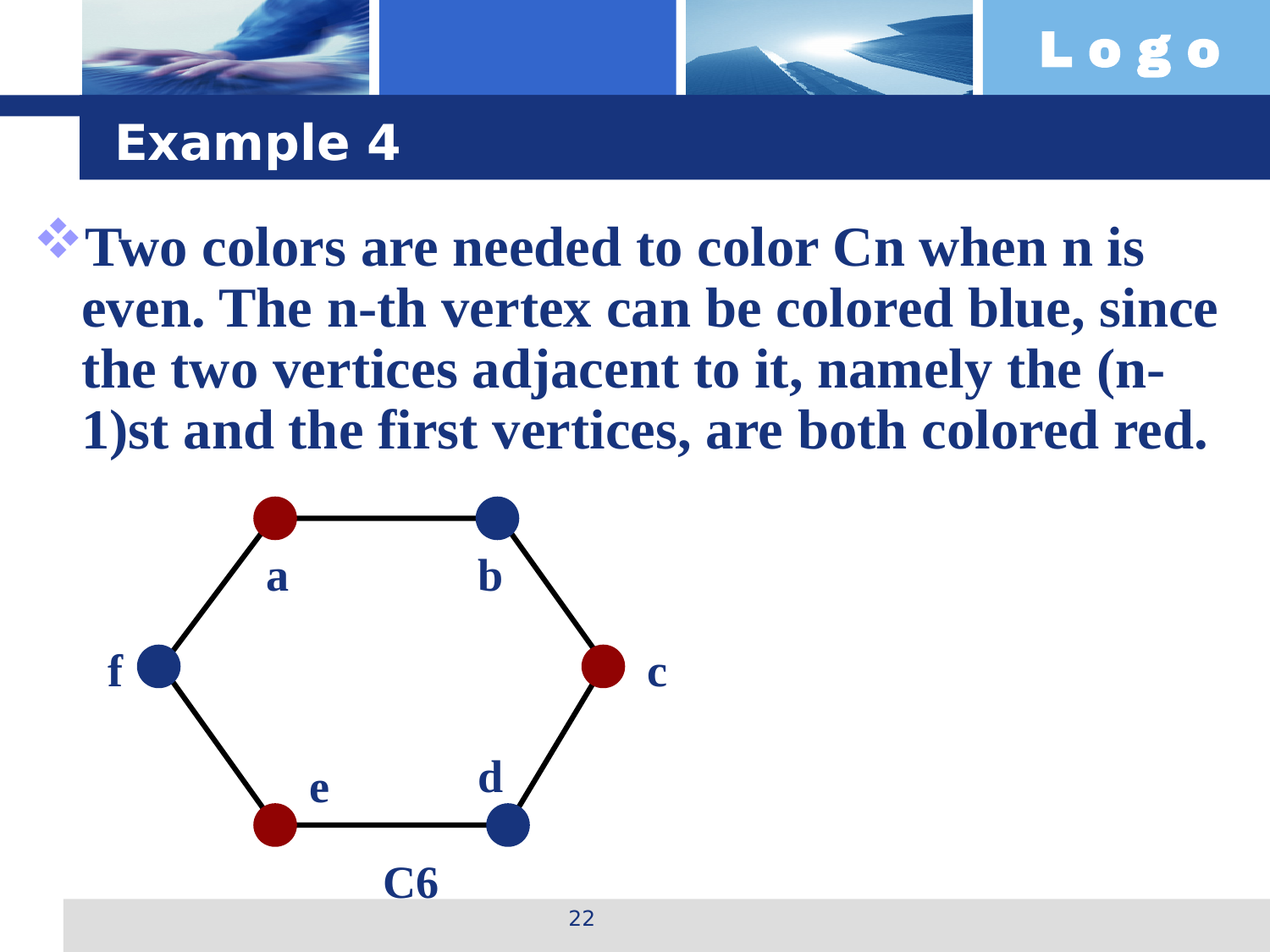

# Example 4
Two colors are needed to color Cn when n is even. The n-th vertex can be colored blue, since the two vertices adjacent to it, namely the (n-1)st and the first vertices, are both colored red.

a
b
f
c

d
e

C6
22